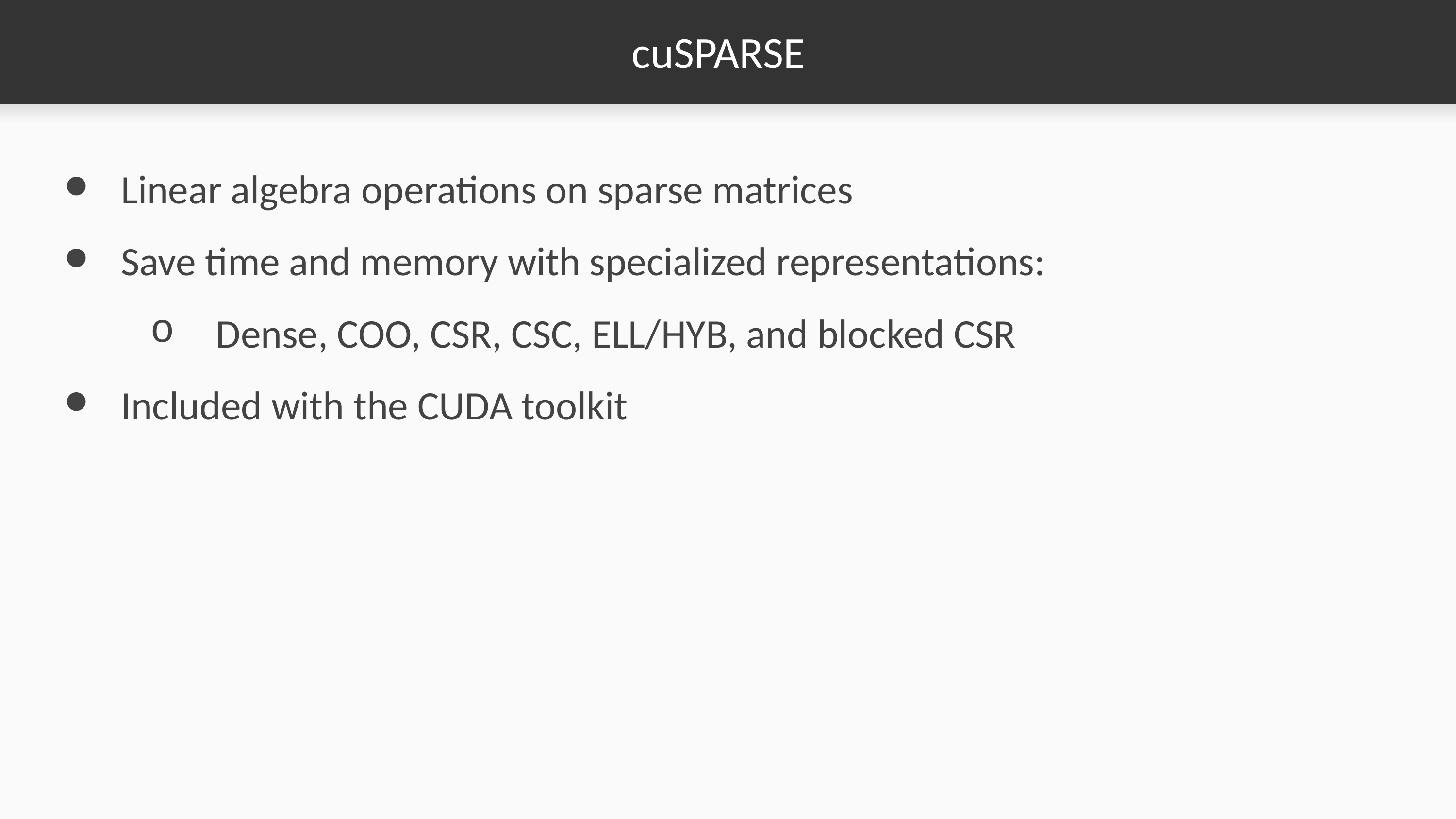

# cuSPARSE
Linear algebra operations on sparse matrices
Save time and memory with specialized representations:
 Dense, COO, CSR, CSC, ELL/HYB, and blocked CSR
Included with the CUDA toolkit